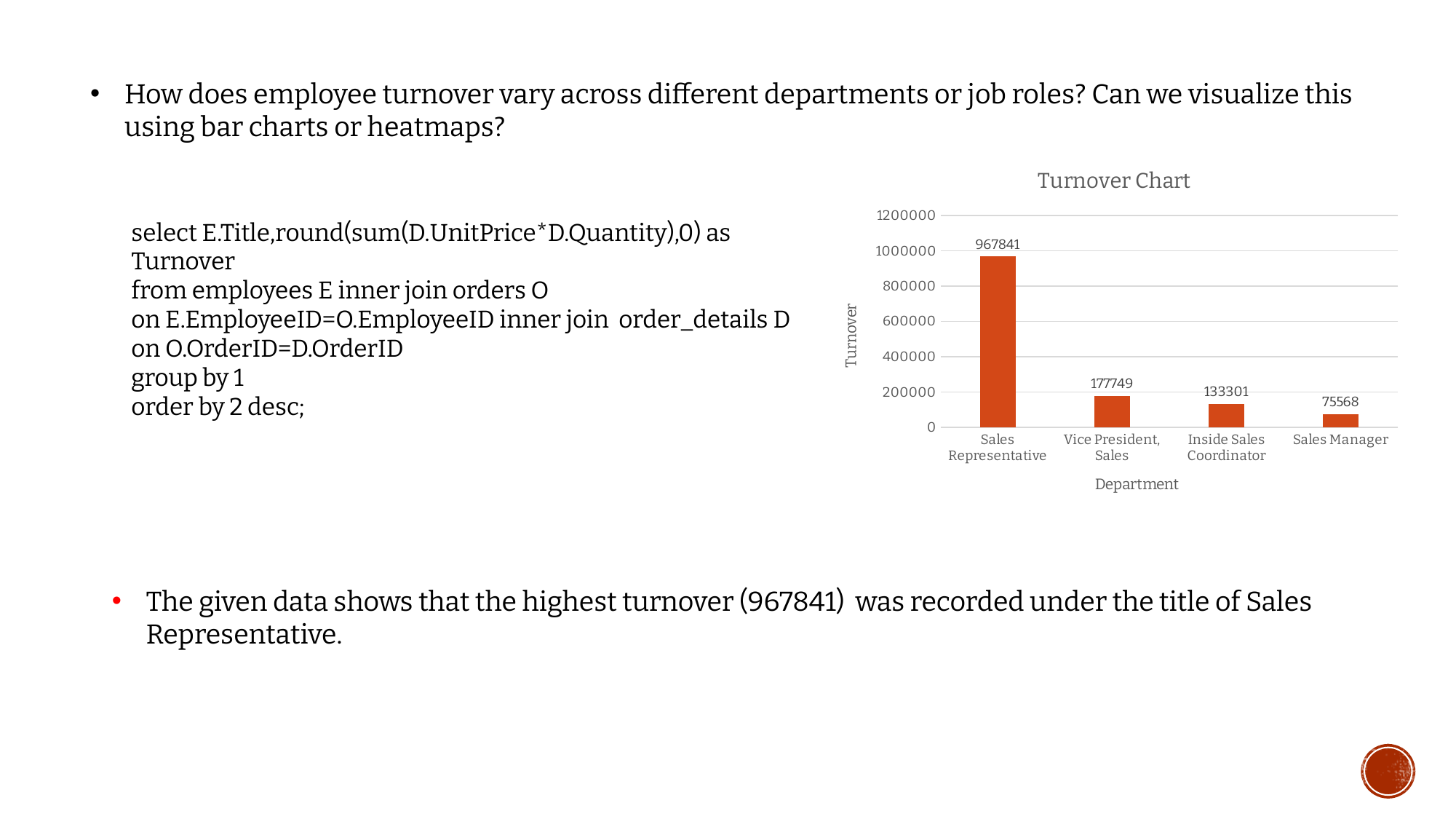

How does employee turnover vary across different departments or job roles? Can we visualize this using bar charts or heatmaps?

### Chart: Turnover Chart

| Category |  |
|---|---|
| Sales Representative | 967841.0 |
| Vice President, Sales | 177749.0 |
| Inside Sales Coordinator | 133301.0 |
| Sales Manager | 75568.0 |
select E.Title,round(sum(D.UnitPrice*D.Quantity),0) as Turnover
from employees E inner join orders O
on E.EmployeeID=O.EmployeeID inner join  order_details D
on O.OrderID=D.OrderID
group by 1
order by 2 desc;
The given data shows that the highest turnover (967841)  was recorded under the title of Sales Representative.